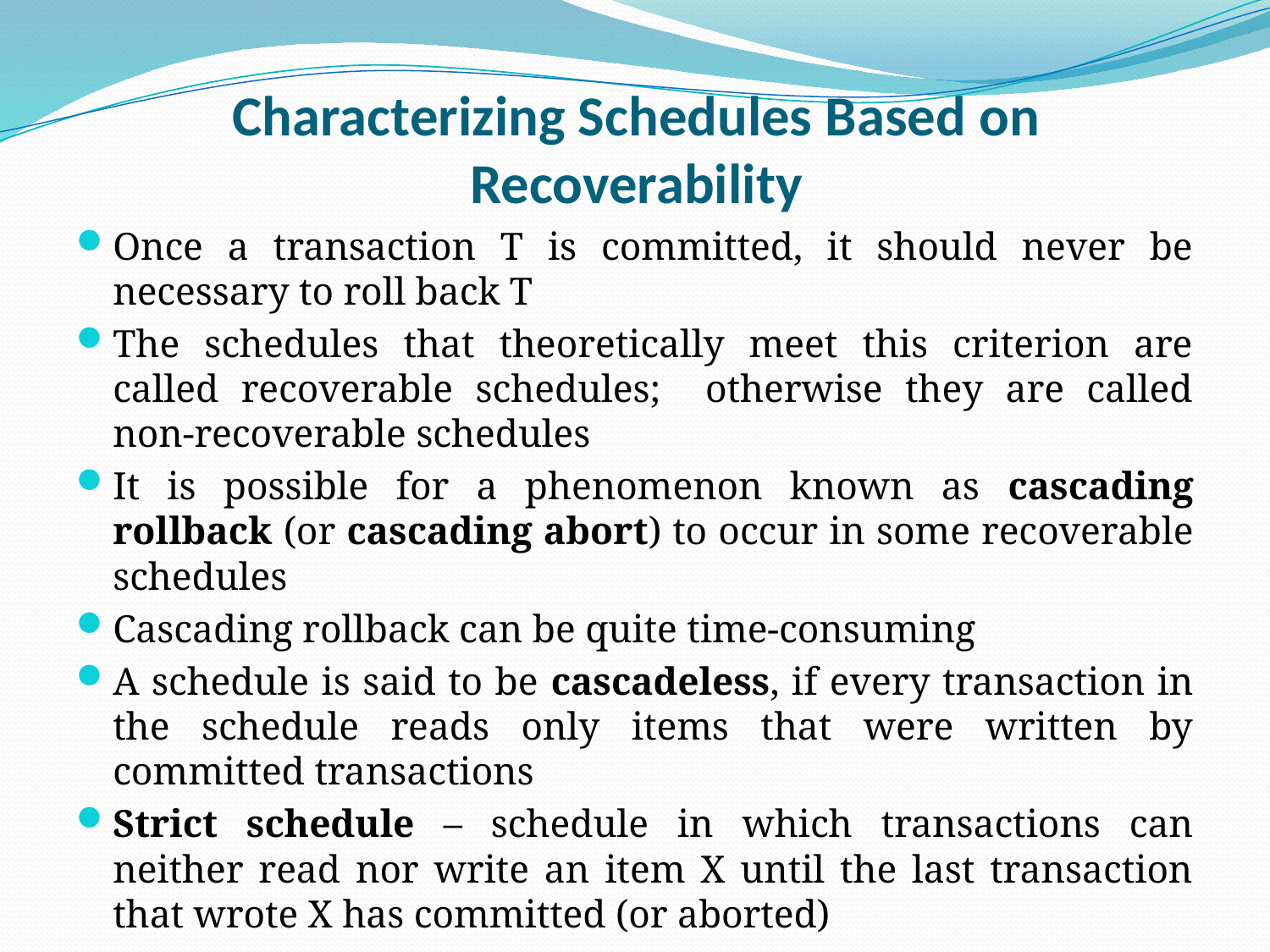

# Characterizing Schedules Based on Recoverability
Once a transaction T is committed, it should never be necessary to roll back T
The schedules that theoretically meet this criterion are called recoverable schedules;  otherwise they are called non-recoverable schedules
It is possible for a phenomenon known as cascading rollback (or cascading abort) to occur in some recoverable schedules
Cascading rollback can be quite time-consuming
A schedule is said to be cascadeless, if every transaction in the schedule reads only items that were written by committed transactions
Strict schedule – schedule in which transactions can neither read nor write an item X until the last transaction that wrote X has committed (or aborted)